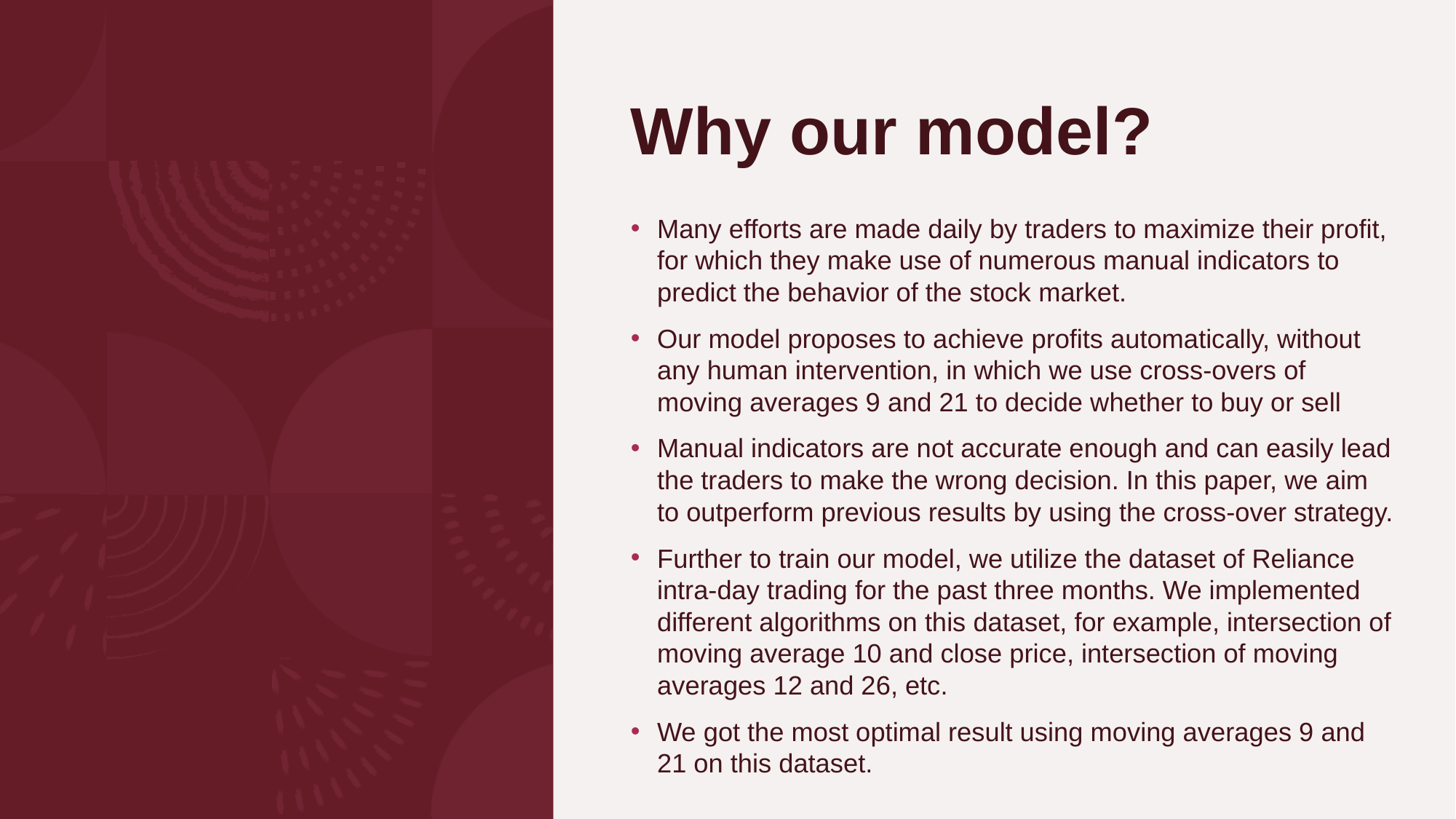

# Why our model?
Many efforts are made daily by traders to maximize their profit, for which they make use of numerous manual indicators to predict the behavior of the stock market.
Our model proposes to achieve profits automatically, without any human intervention, in which we use cross-overs of moving averages 9 and 21 to decide whether to buy or sell
Manual indicators are not accurate enough and can easily lead the traders to make the wrong decision. In this paper, we aim to outperform previous results by using the cross-over strategy.
Further to train our model, we utilize the dataset of Reliance intra-day trading for the past three months. We implemented different algorithms on this dataset, for example, intersection of moving average 10 and close price, intersection of moving averages 12 and 26, etc.
We got the most optimal result using moving averages 9 and 21 on this dataset.